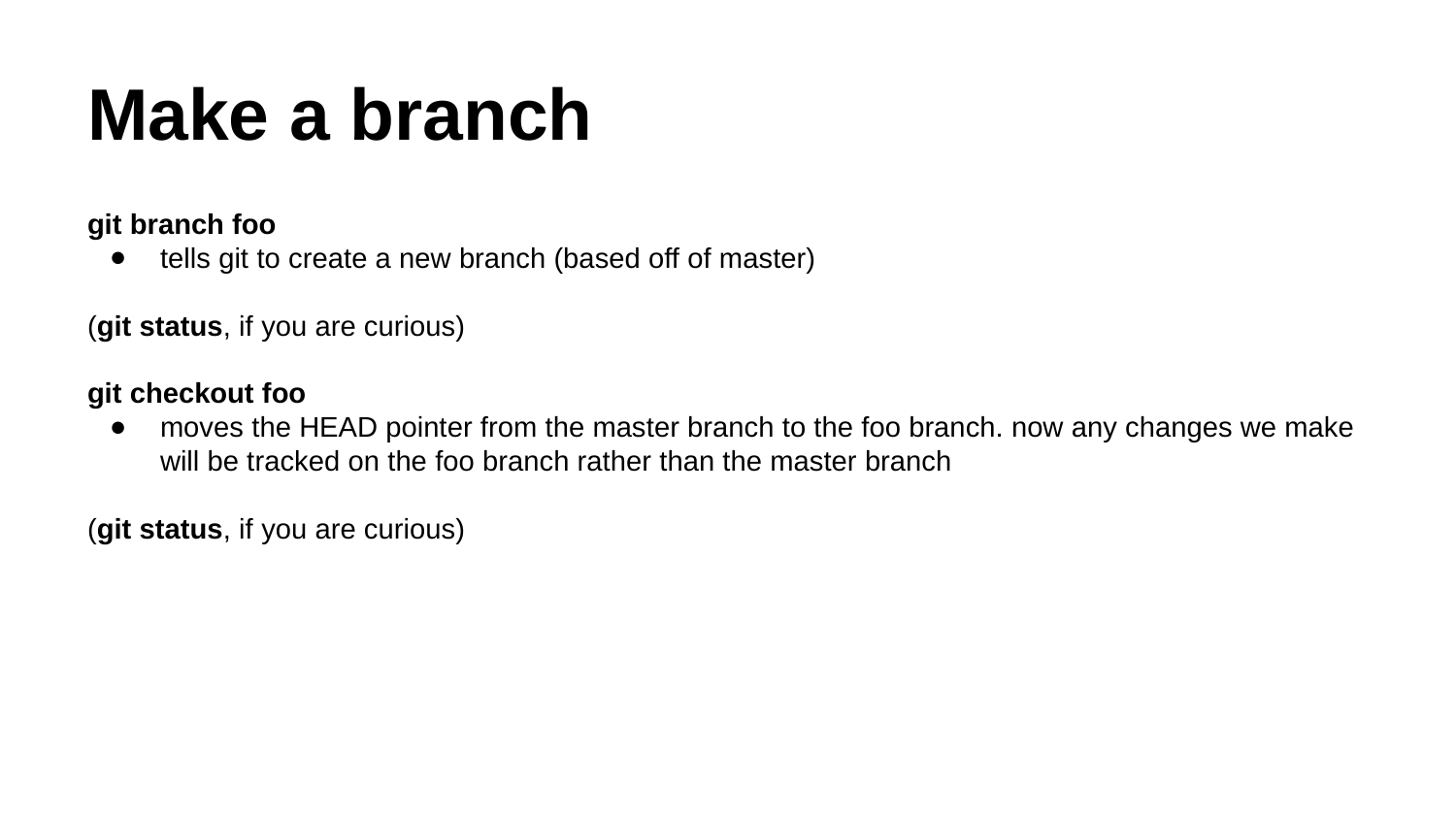

# Make a branch
git branch foo
tells git to create a new branch (based off of master)

(git status, if you are curious)

git checkout foo
moves the HEAD pointer from the master branch to the foo branch. now any changes we make will be tracked on the foo branch rather than the master branch

(git status, if you are curious)